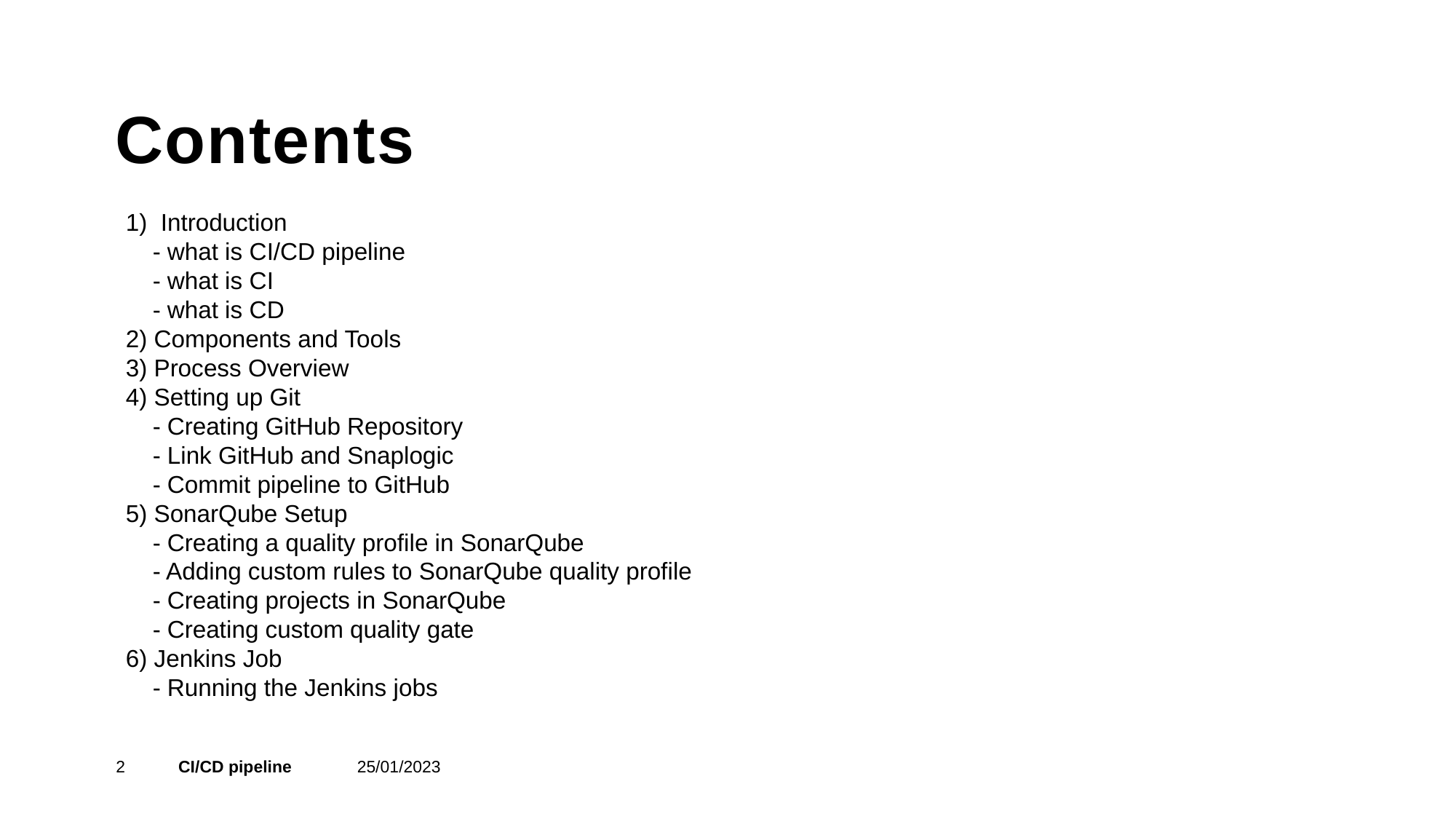

# Contents
1)  Introduction
    - what is CI/CD pipeline
    - what is CI
    - what is CD
2) Components and Tools
3) Process Overview
4) Setting up Git
    - Creating GitHub Repository
    - Link GitHub and Snaplogic
    - Commit pipeline to GitHub
5) SonarQube Setup
    - Creating a quality profile in SonarQube
    - Adding custom rules to SonarQube quality profile
    - Creating projects in SonarQube
    - Creating custom quality gate
6) Jenkins Job
    - Running the Jenkins jobs
2
CI/CD pipeline
25/01/2023